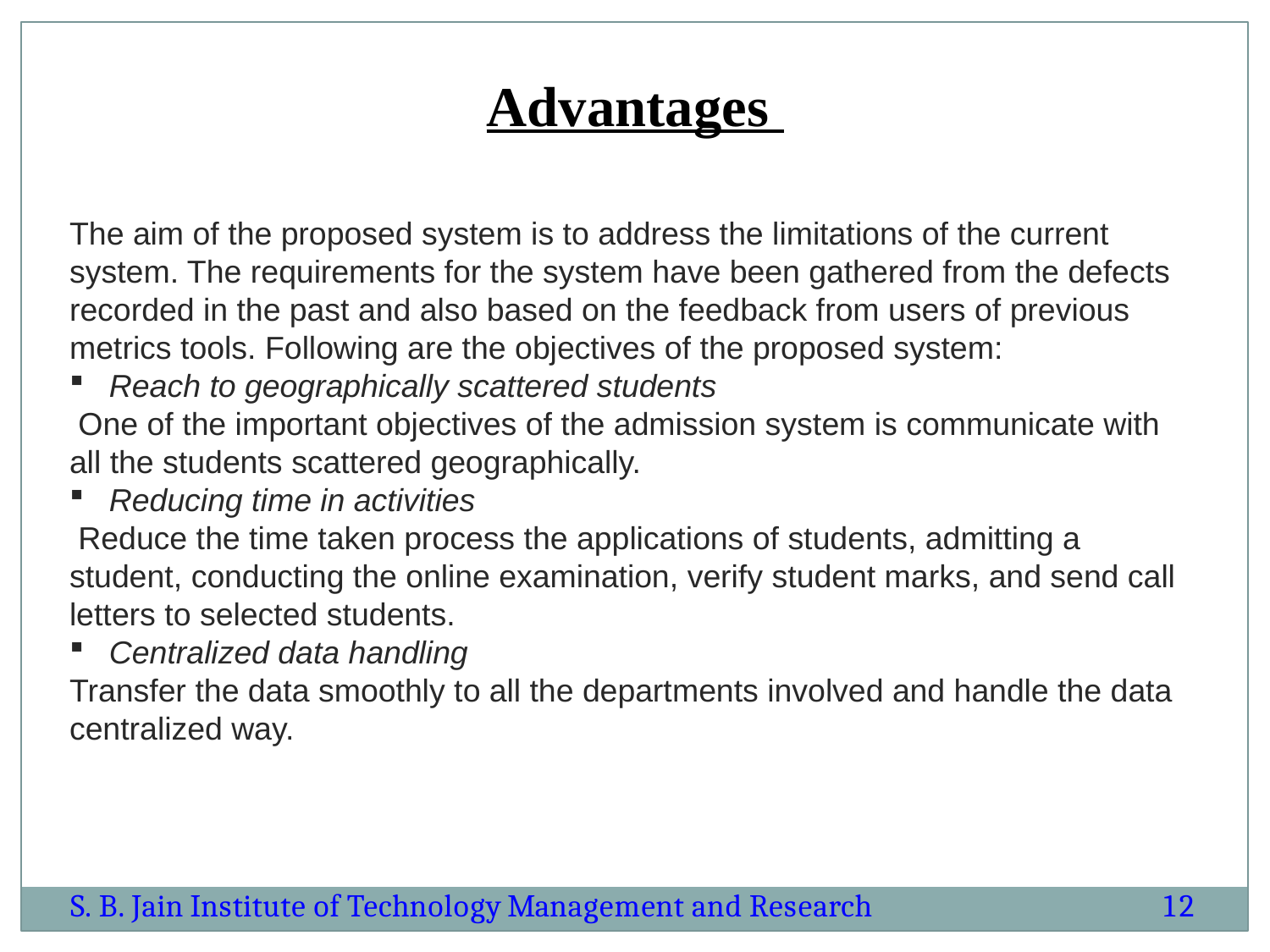

Advantages

The aim of the proposed system is to address the limitations of the current system. The requirements for the system have been gathered from the defects recorded in the past and also based on the feedback from users of previous metrics tools. Following are the objectives of the proposed system:
Reach to geographically scattered students
 One of the important objectives of the admission system is communicate with all the students scattered geographically.
Reducing time in activities
 Reduce the time taken process the applications of students, admitting a student, conducting the online examination, verify student marks, and send call letters to selected students.
Centralized data handling
Transfer the data smoothly to all the departments involved and handle the data centralized way.

S. B. Jain Institute of Technology Management and Research
12